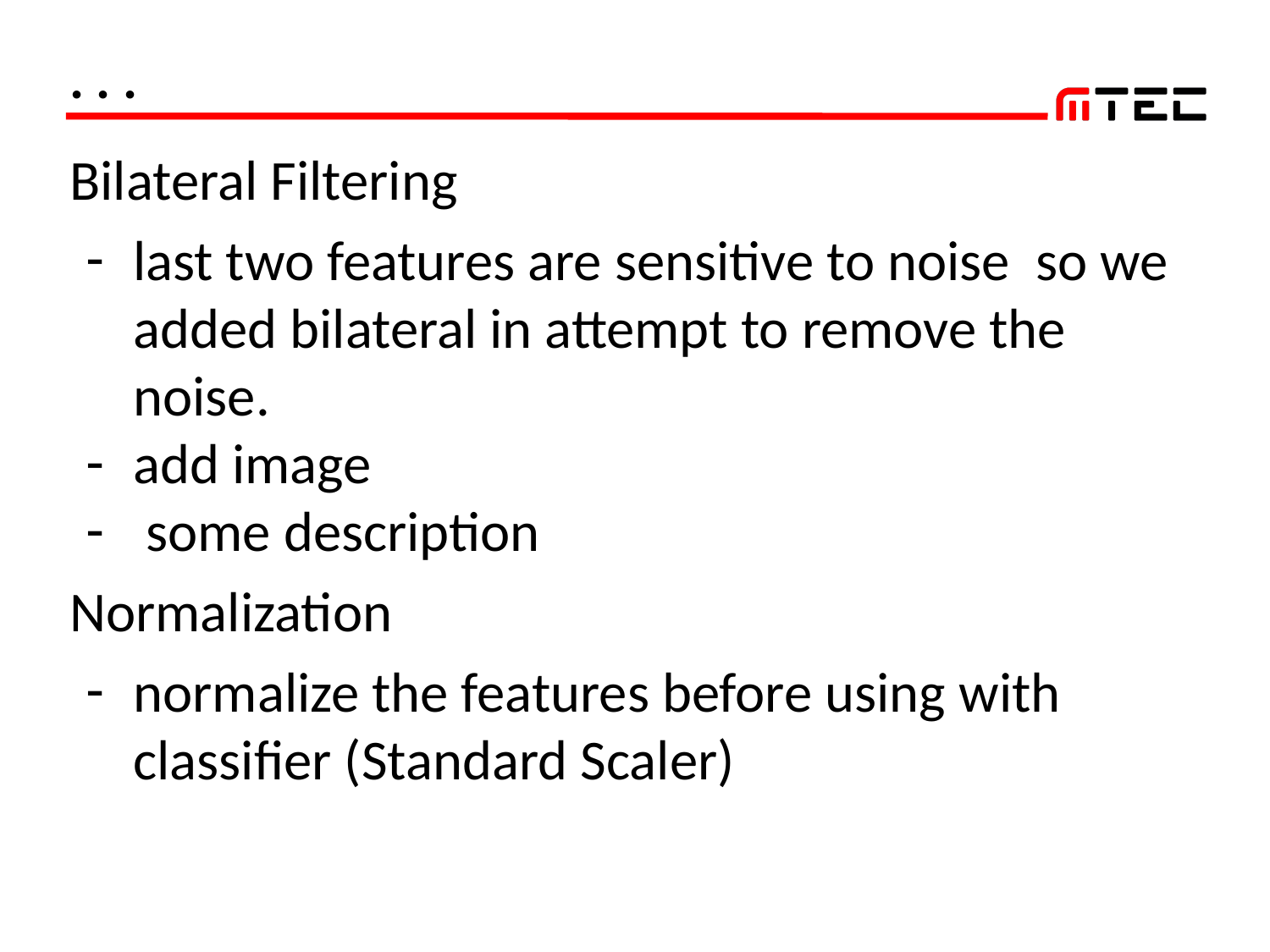

# . . .
Bilateral Filtering
last two features are sensitive to noise  so we added bilateral in attempt to remove the noise.
add image
 some description
Normalization
normalize the features before using with classifier (Standard Scaler)